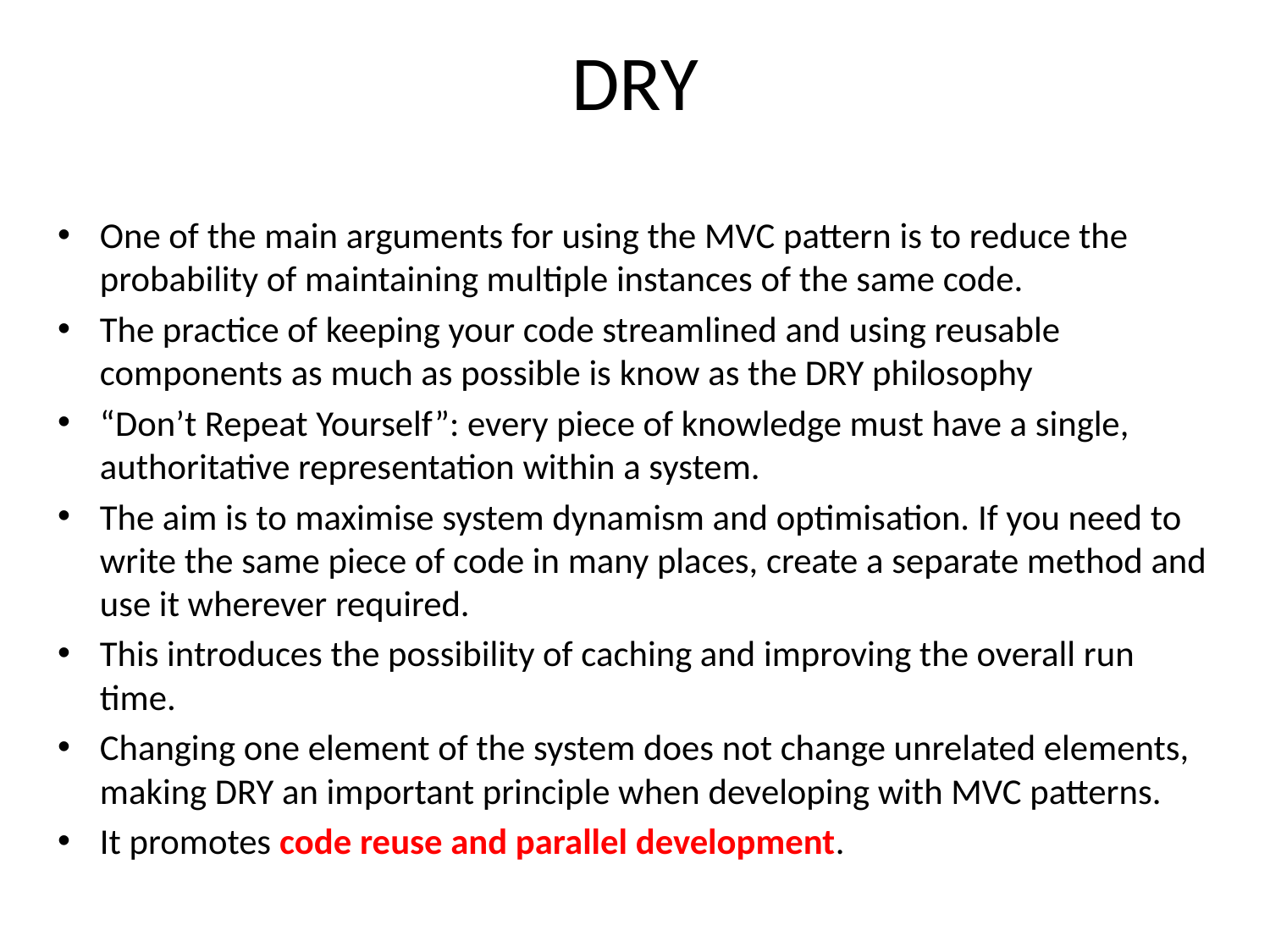

# DRY
One of the main arguments for using the MVC pattern is to reduce the probability of maintaining multiple instances of the same code.
The practice of keeping your code streamlined and using reusable components as much as possible is know as the DRY philosophy
“Don’t Repeat Yourself”: every piece of knowledge must have a single, authoritative representation within a system.
The aim is to maximise system dynamism and optimisation. If you need to write the same piece of code in many places, create a separate method and use it wherever required.
This introduces the possibility of caching and improving the overall run time.
Changing one element of the system does not change unrelated elements, making DRY an important principle when developing with MVC patterns.
It promotes code reuse and parallel development.